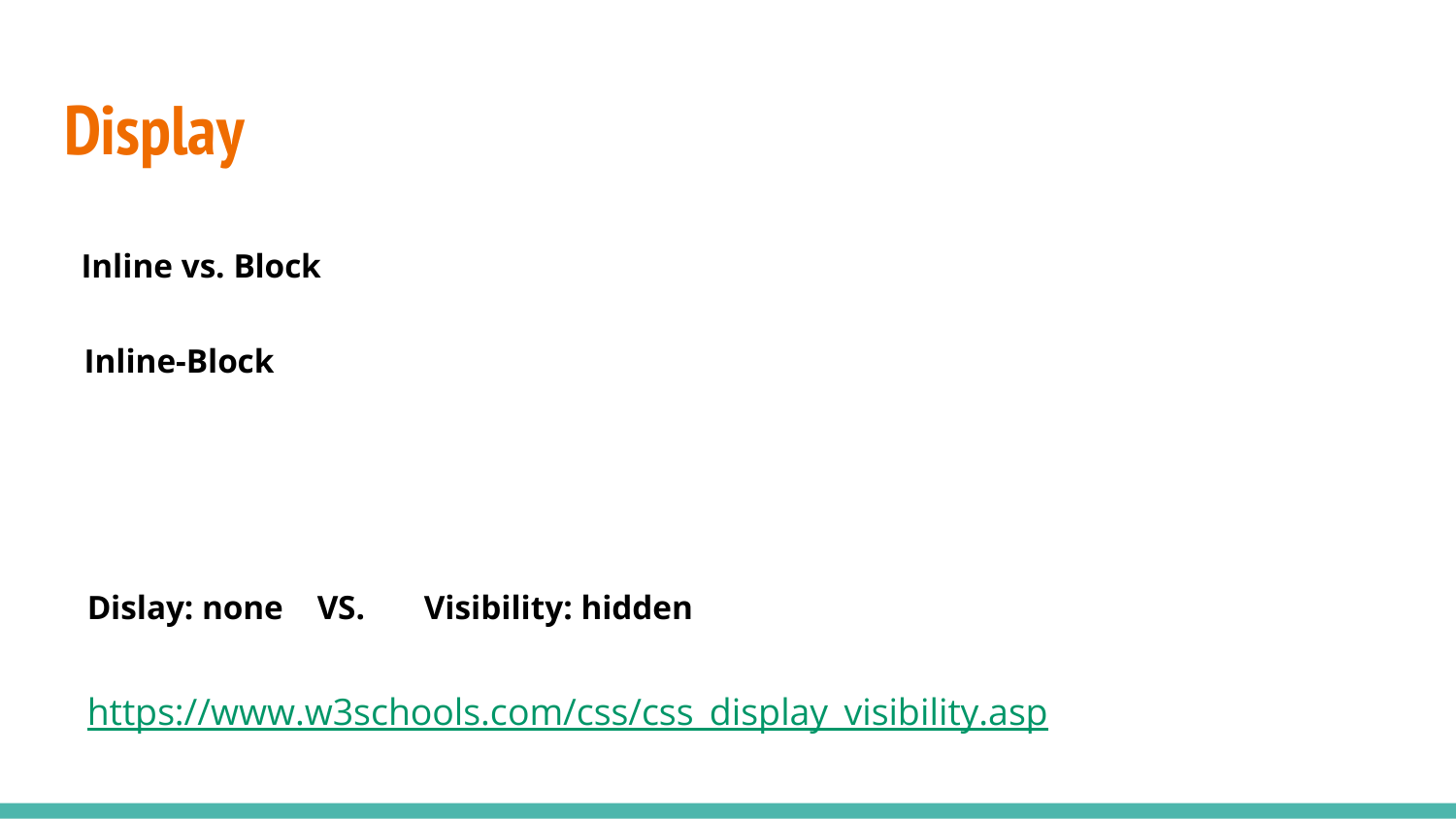

# Display
  Inline vs. Block

 Inline-Block

Dislay: none    VS.       Visibility: hidden
https://www.w3schools.com/css/css_display_visibility.asp